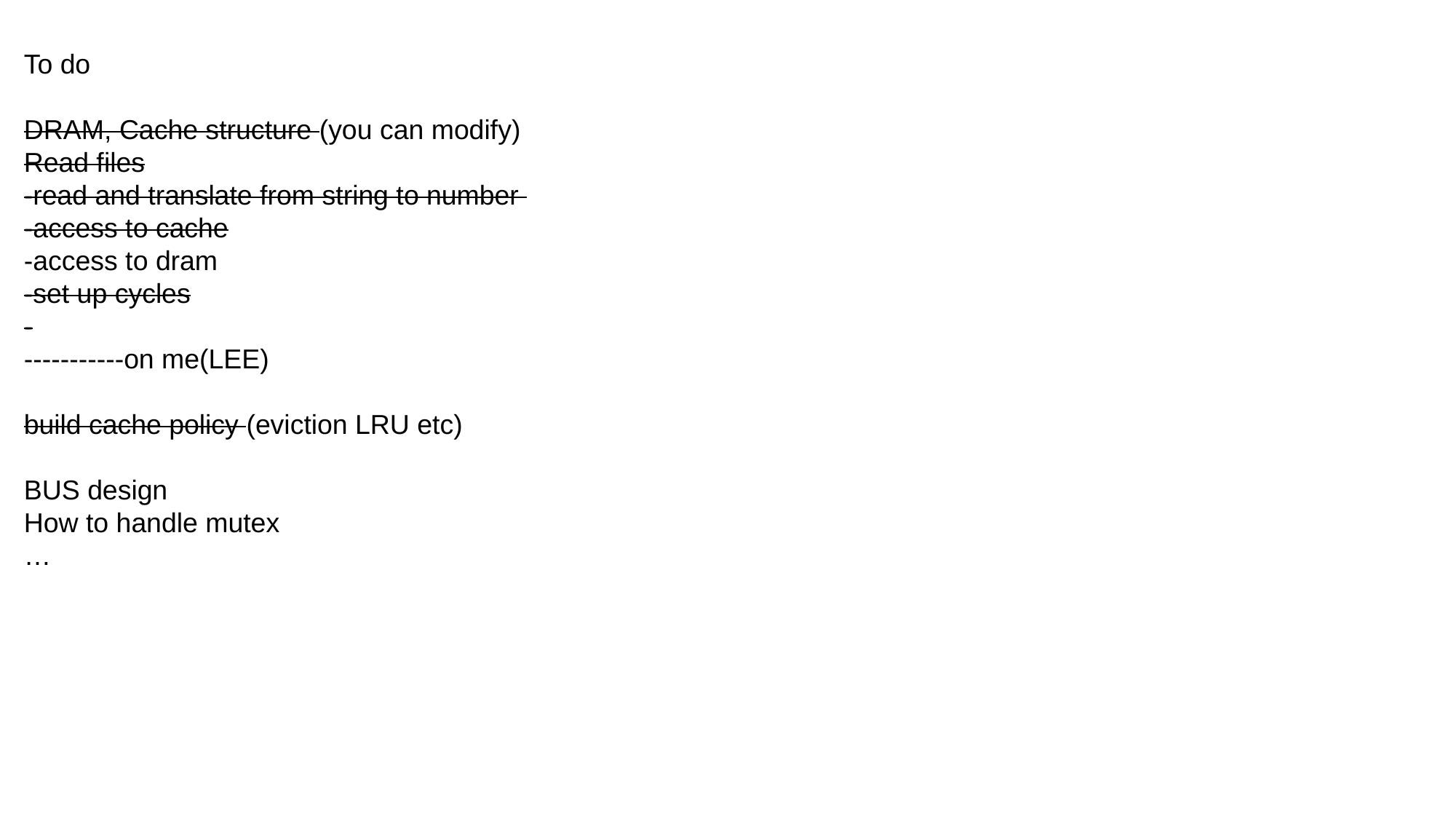

To do

DRAM, Cache structure (you can modify)
Read files
-read and translate from string to number
-access to cache
-access to dram
-set up cycles
-
-----------on me(LEE)

build cache policy (eviction LRU etc)

BUS design
How to handle mutex
…